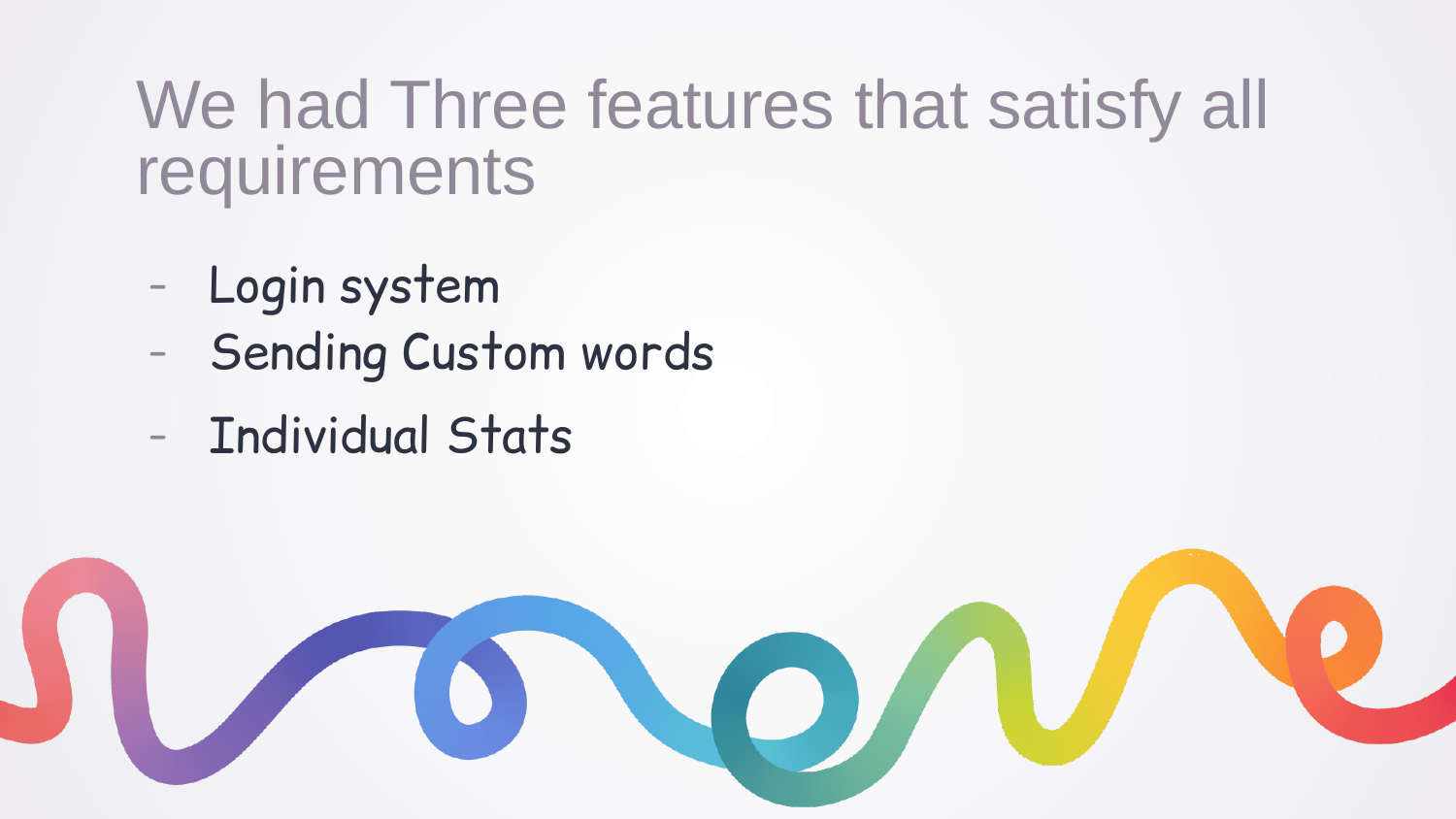

# We had Three features that satisfy all requirements
Login system
Sending Custom words
Individual Stats